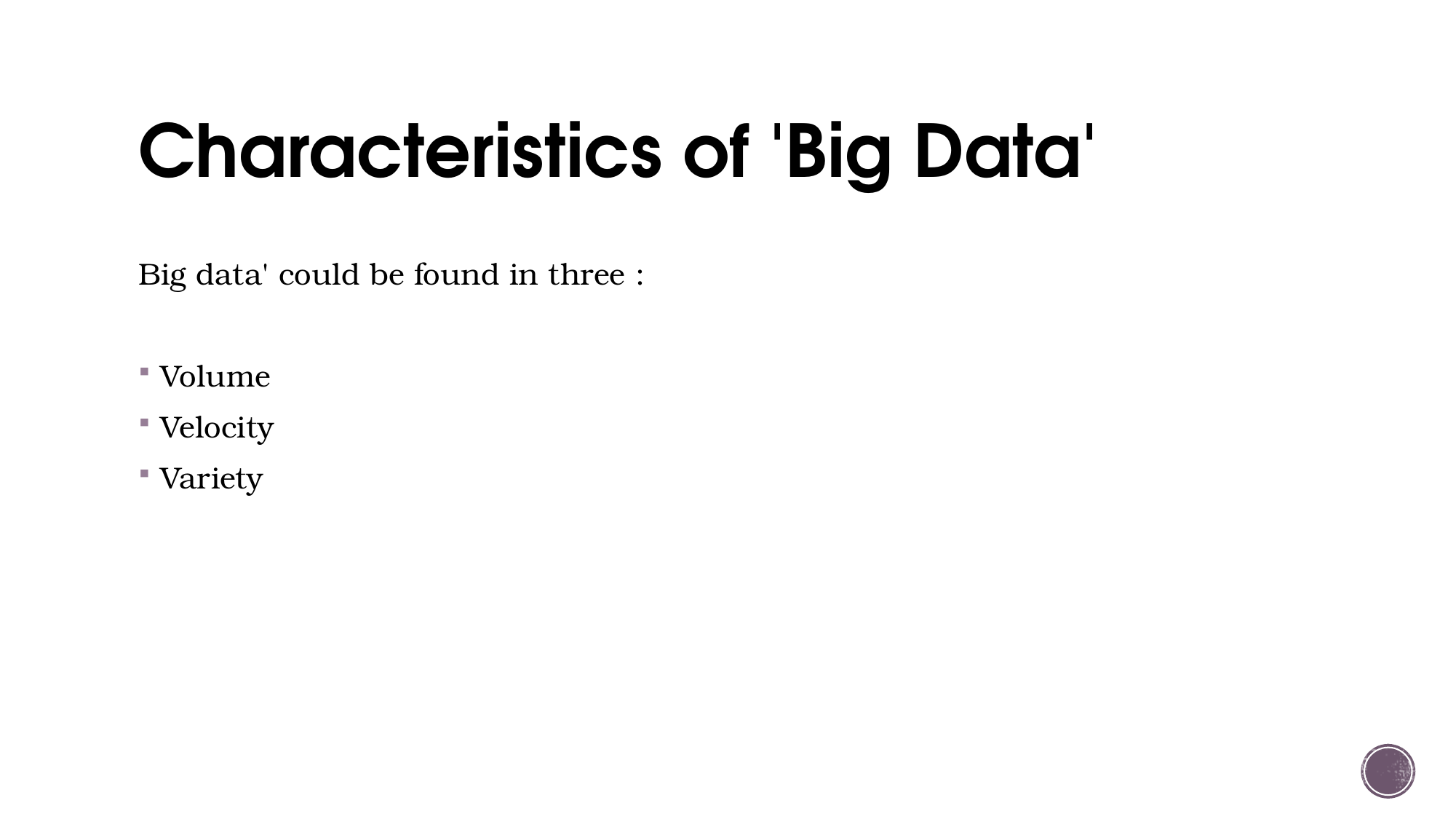

# Characteristics of 'Big Data'
Big data' could be found in three :

Volume
Velocity
Variety